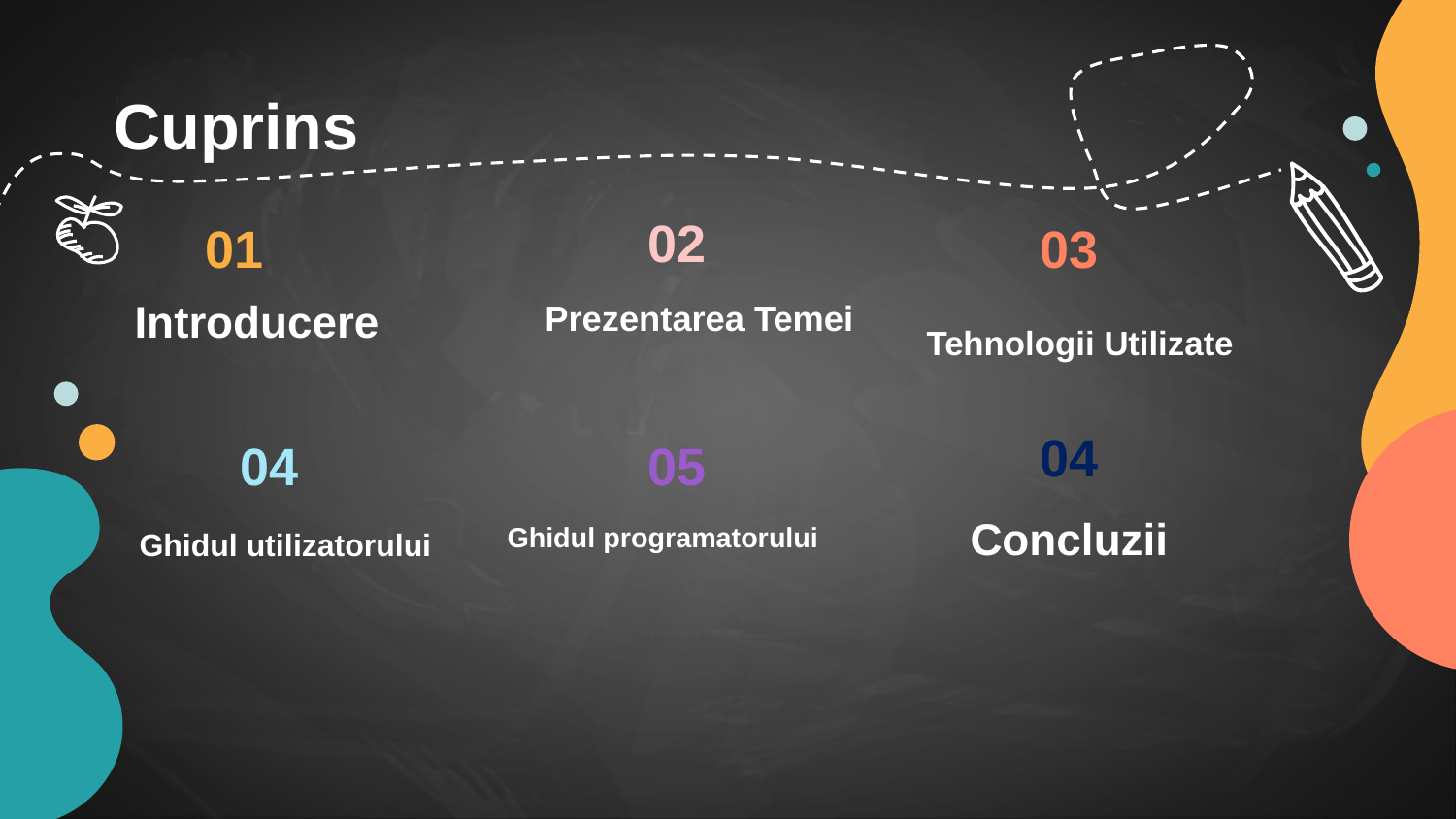

# Cuprins
02
01
03
Prezentarea Temei
Introducere
Tehnologii Utilizate
04
04
05
Ghidul programatorului
Concluzii
Ghidul utilizatorului